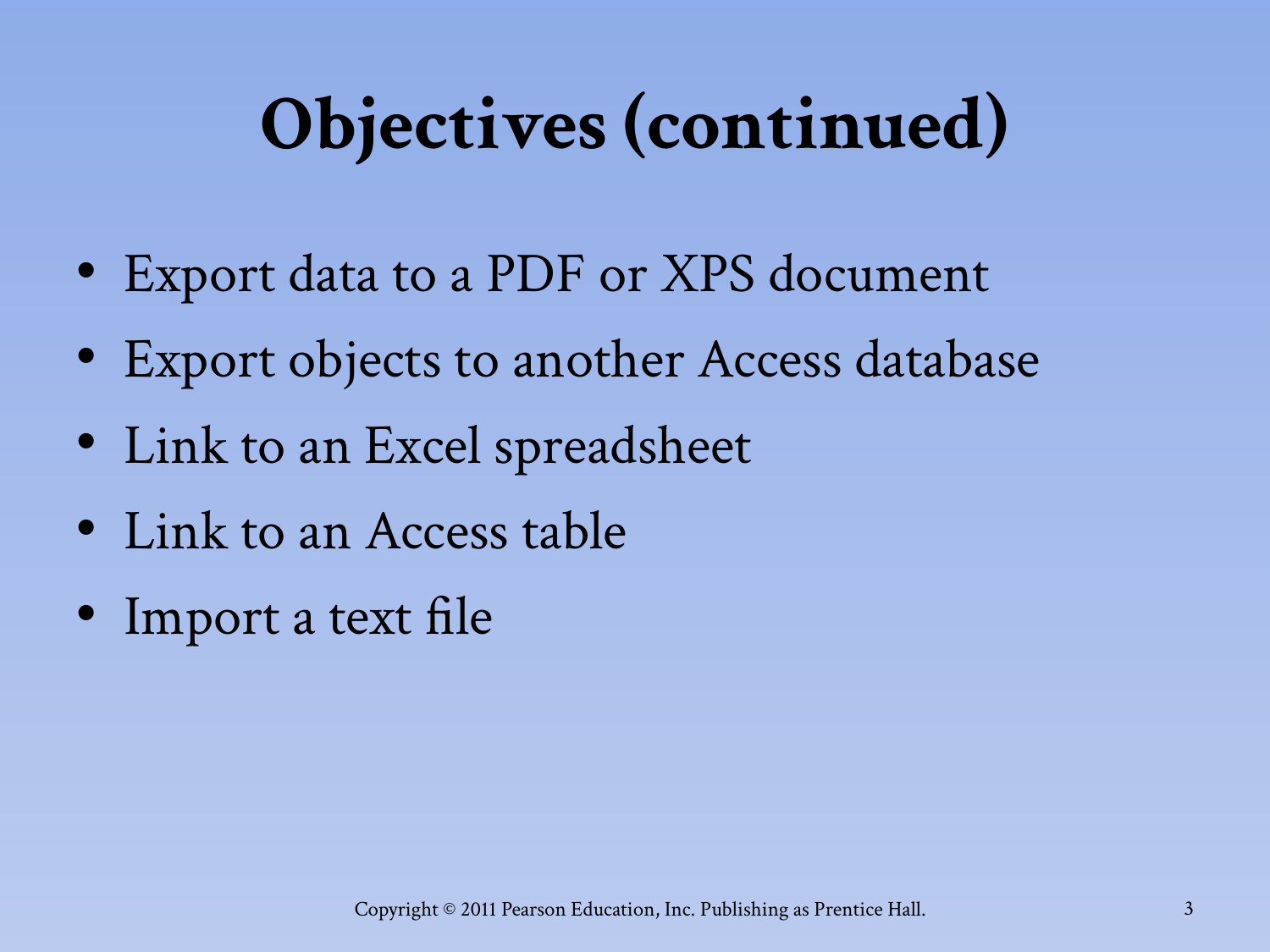

# Objectives (continued)
Export data to a PDF or XPS document
Export objects to another Access database
Link to an Excel spreadsheet
Link to an Access table
Import a text file

Copyright © 2011 Pearson Education, Inc. Publishing as Prentice Hall.

3